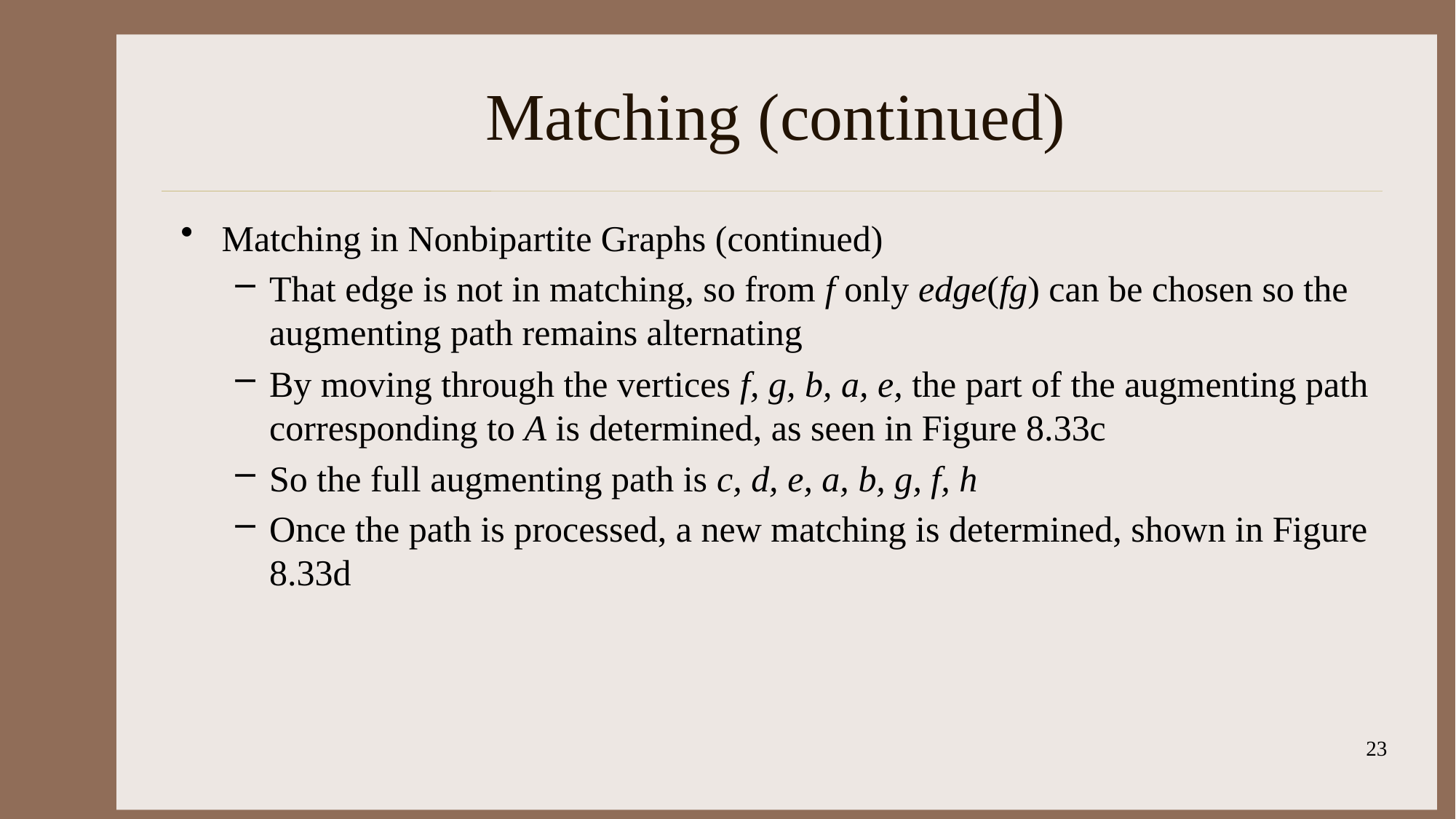

# Matching (continued)
Matching in Nonbipartite Graphs (continued)
That edge is not in matching, so from f only edge(fg) can be chosen so the augmenting path remains alternating
By moving through the vertices f, g, b, a, e, the part of the augmenting path corresponding to A is determined, as seen in Figure 8.33c
So the full augmenting path is c, d, e, a, b, g, f, h
Once the path is processed, a new matching is determined, shown in Figure 8.33d
23